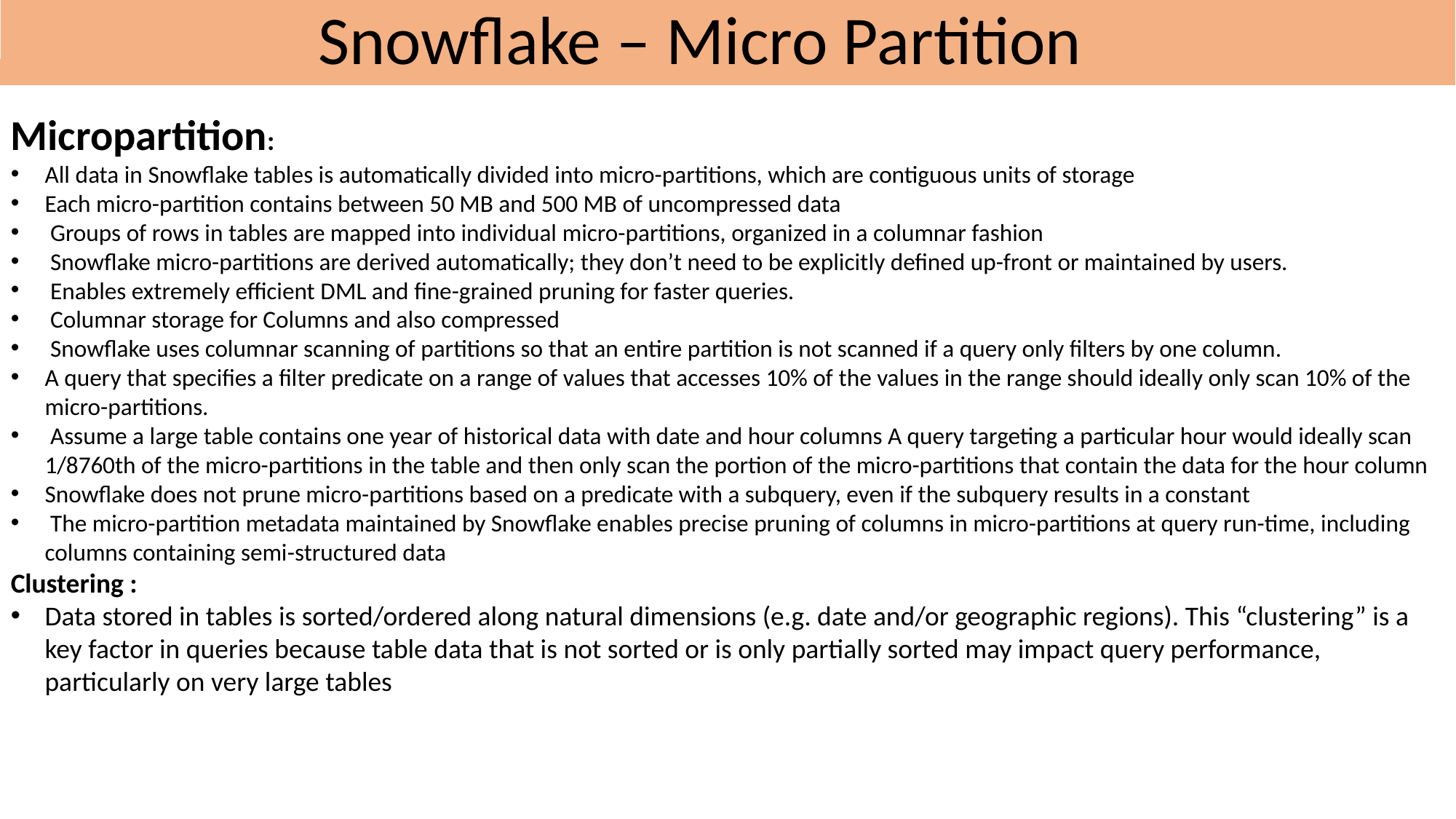

# Snowflake – Micro Partition

Micropartition:
All data in Snowflake tables is automatically divided into micro-partitions, which are contiguous units of storage
Each micro-partition contains between 50 MB and 500 MB of uncompressed data
 Groups of rows in tables are mapped into individual micro-partitions, organized in a columnar fashion
 Snowflake micro-partitions are derived automatically; they don’t need to be explicitly defined up-front or maintained by users.
 Enables extremely efficient DML and fine-grained pruning for faster queries.
 Columnar storage for Columns and also compressed
 Snowflake uses columnar scanning of partitions so that an entire partition is not scanned if a query only filters by one column.
A query that specifies a filter predicate on a range of values that accesses 10% of the values in the range should ideally only scan 10% of the micro-partitions.
 Assume a large table contains one year of historical data with date and hour columns A query targeting a particular hour would ideally scan 1/8760th of the micro-partitions in the table and then only scan the portion of the micro-partitions that contain the data for the hour column
Snowflake does not prune micro-partitions based on a predicate with a subquery, even if the subquery results in a constant
 The micro-partition metadata maintained by Snowflake enables precise pruning of columns in micro-partitions at query run-time, including columns containing semi-structured data
Clustering :
Data stored in tables is sorted/ordered along natural dimensions (e.g. date and/or geographic regions). This “clustering” is a key factor in queries because table data that is not sorted or is only partially sorted may impact query performance, particularly on very large tables

|  |  |
| --- | --- |
|  |  |
|  |  |
|  |  |